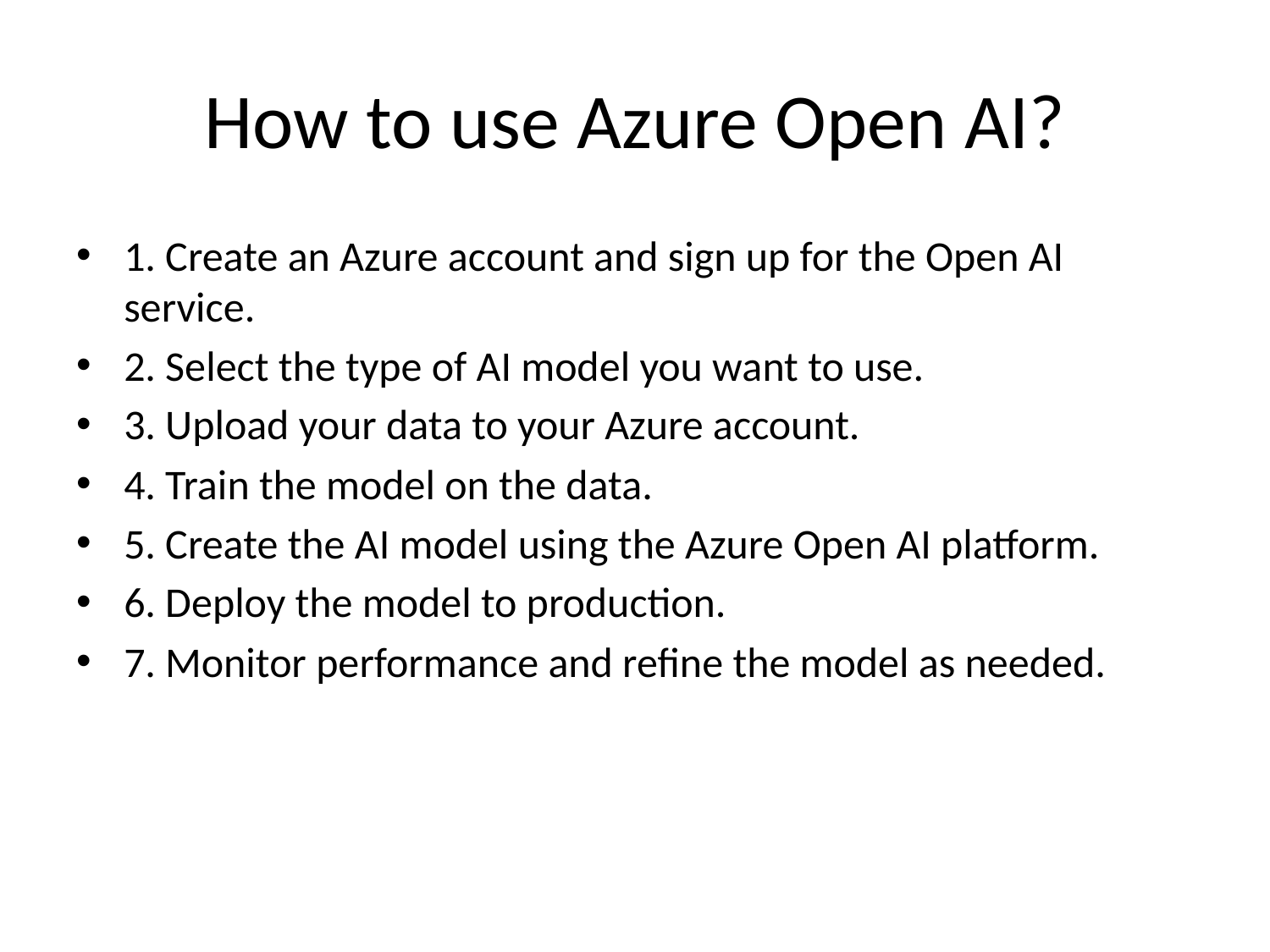

# How to use Azure Open AI?
1. Create an Azure account and sign up for the Open AI service.
2. Select the type of AI model you want to use.
3. Upload your data to your Azure account.
4. Train the model on the data.
5. Create the AI model using the Azure Open AI platform.
6. Deploy the model to production.
7. Monitor performance and refine the model as needed.